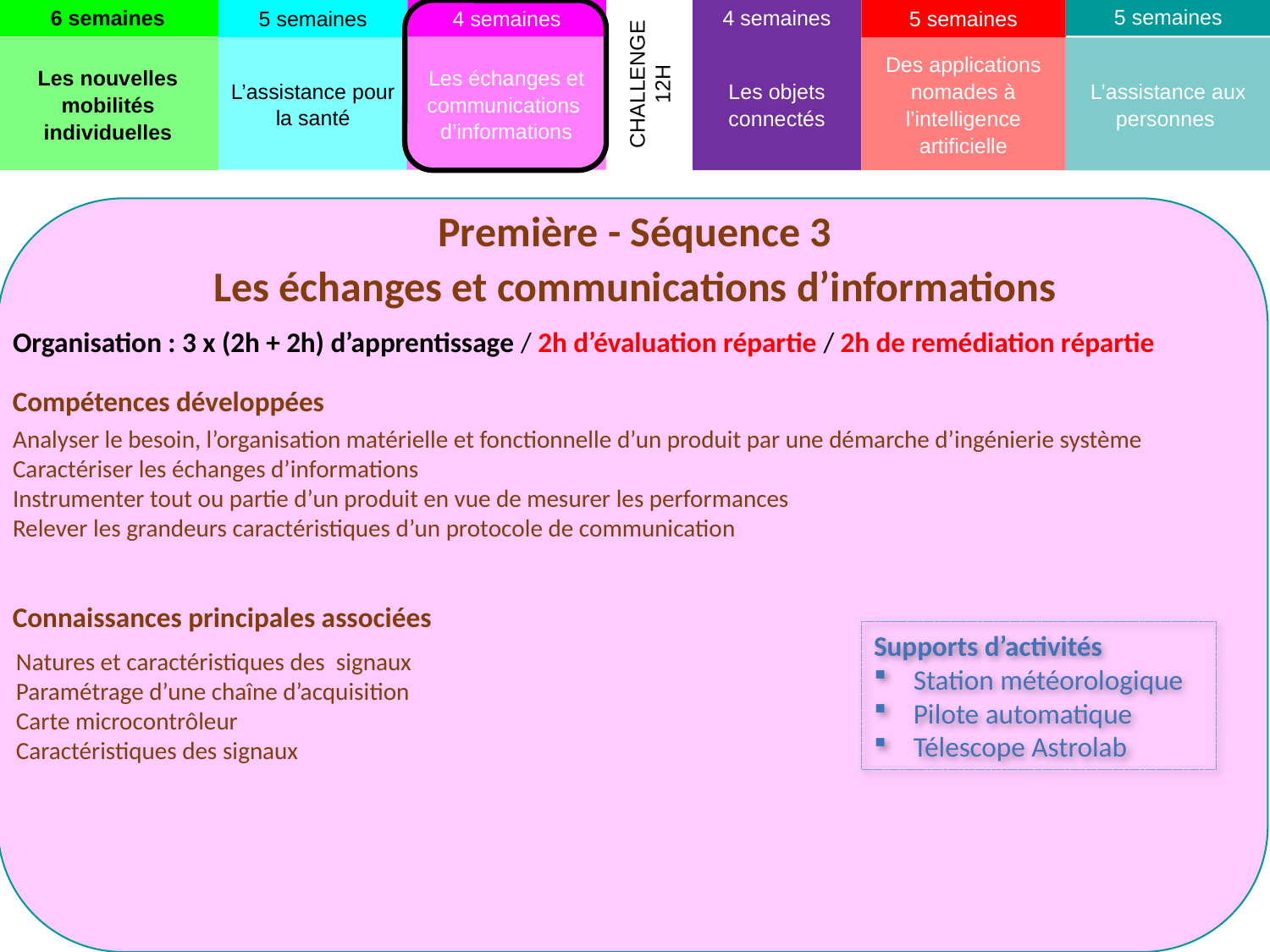

5 semaines
6 semaines
5 semaines
5 semaines
CHALLENGE 12H
4 semaines
4 semaines
Les objets connectés
L’assistance pour la santé
Les échanges et communications  d’informations
Des applications nomades à l’intelligence artificielle
Les nouvelles mobilités individuelles
L’assistance aux personnes

Première - Séquence 3
Les échanges et communications d’informations

Organisation : 3 x (2h + 2h) d’apprentissage / 2h d’évaluation répartie / 2h de remédiation répartie
Compétences développées
Analyser le besoin, l’organisation matérielle et fonctionnelle d’un produit par une démarche d’ingénierie système
Caractériser les échanges d’informations
Instrumenter tout ou partie d’un produit en vue de mesurer les performances
Relever les grandeurs caractéristiques d’un protocole de communication
Connaissances principales associées
Supports d’activités
Station météorologique
Pilote automatique
Télescope Astrolab
Natures et caractéristiques des  signaux
Paramétrage d’une chaîne d’acquisition
Carte microcontrôleur
Caractéristiques des signaux